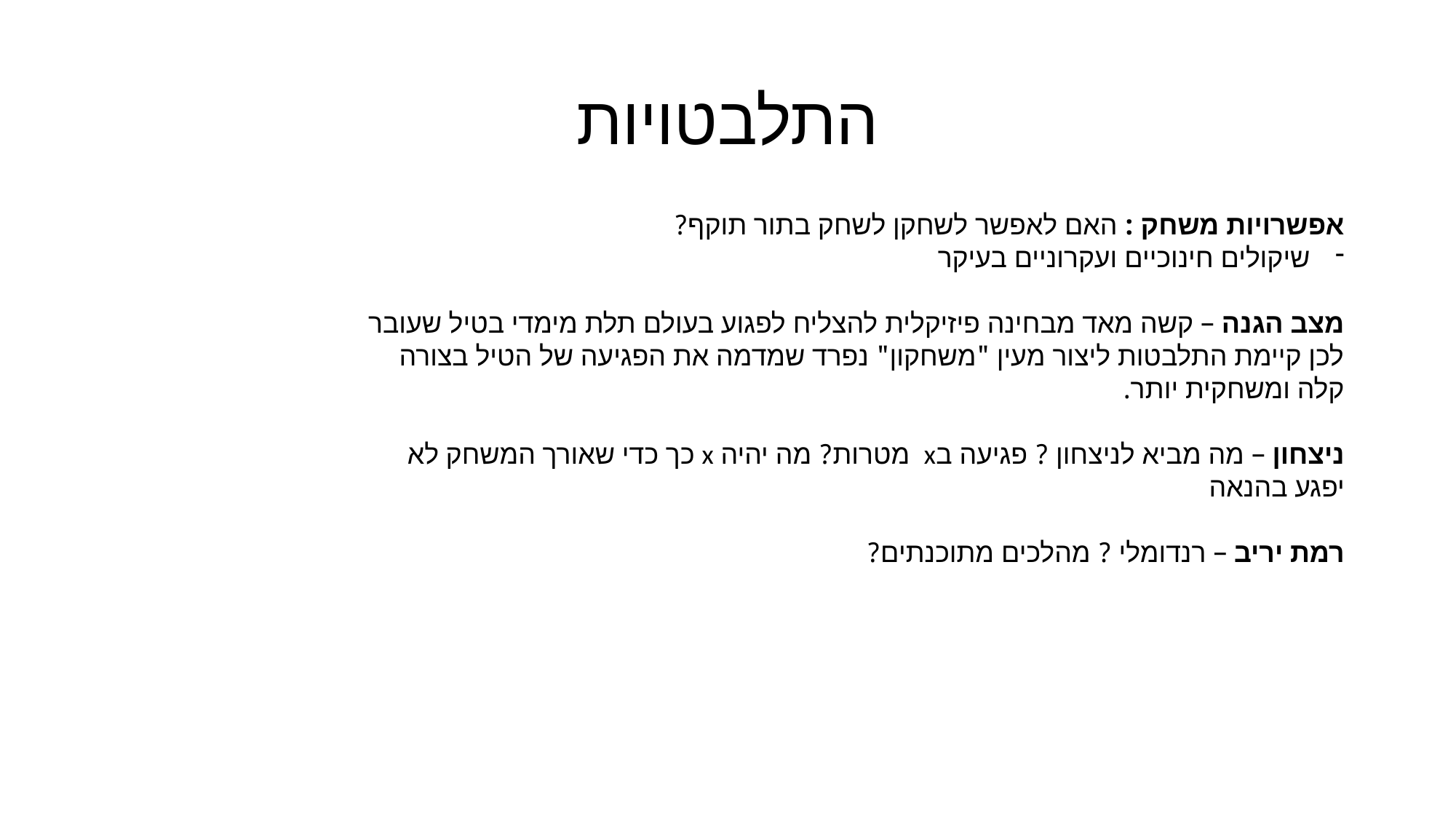

# התלבטויות
אפשרויות משחק : האם לאפשר לשחקן לשחק בתור תוקף?
שיקולים חינוכיים ועקרוניים בעיקר

מצב הגנה – קשה מאד מבחינה פיזיקלית להצליח לפגוע בעולם תלת מימדי בטיל שעובר לכן קיימת התלבטות ליצור מעין "משחקון" נפרד שמדמה את הפגיעה של הטיל בצורה קלה ומשחקית יותר.

ניצחון – מה מביא לניצחון ? פגיעה בx  מטרות? מה יהיה x כך כדי שאורך המשחק לא יפגע בהנאה

רמת יריב – רנדומלי ? מהלכים מתוכנתים?